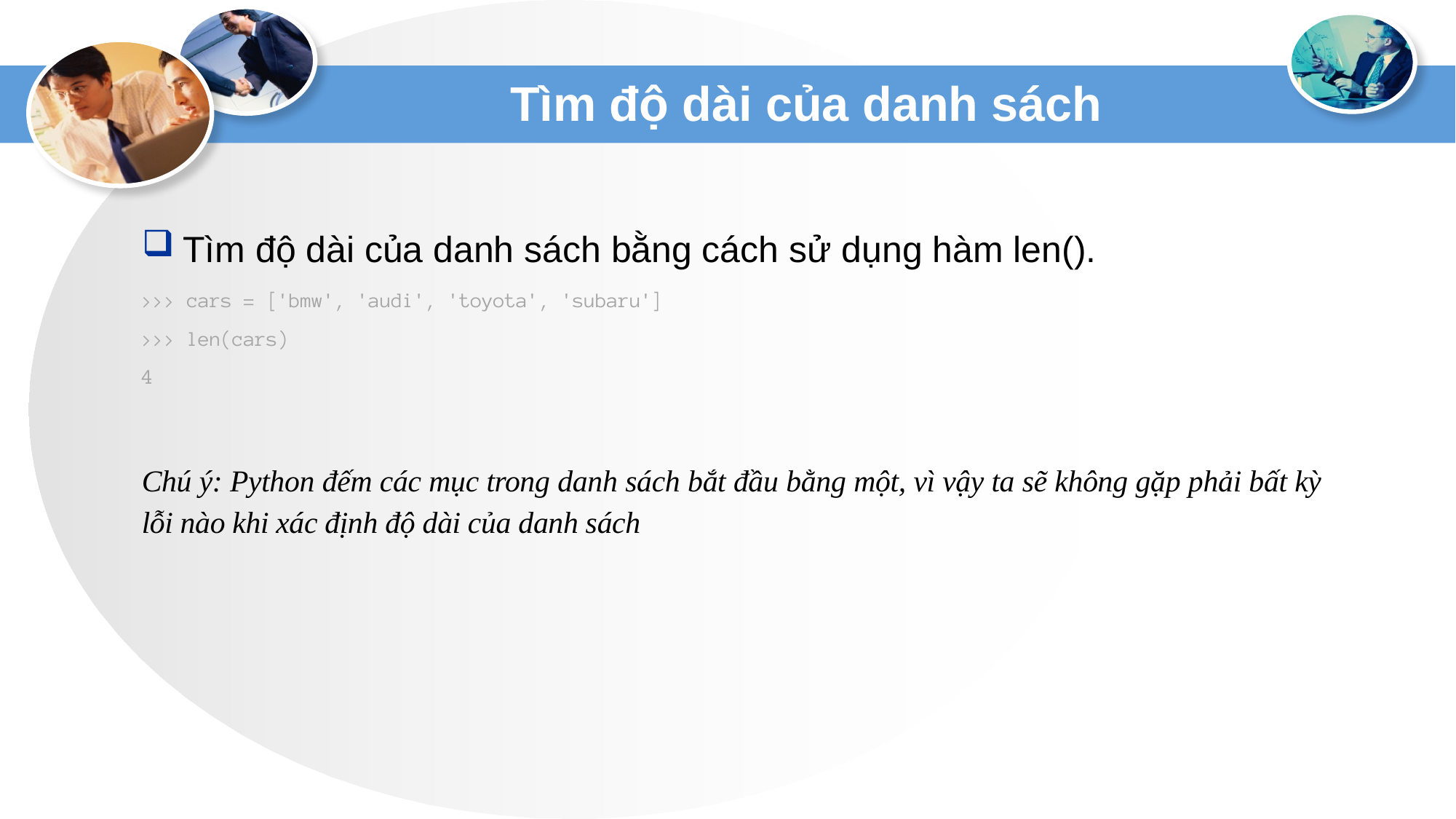

# Tìm độ dài của danh sách
Tìm độ dài của danh sách bằng cách sử dụng hàm len().
>>> cars = ['bmw', 'audi', 'toyota', 'subaru']
>>> len(cars)
4
Chú ý: Python đếm các mục trong danh sách bắt đầu bằng một, vì vậy ta sẽ không gặp phải bất kỳ lỗi nào khi xác định độ dài của danh sách